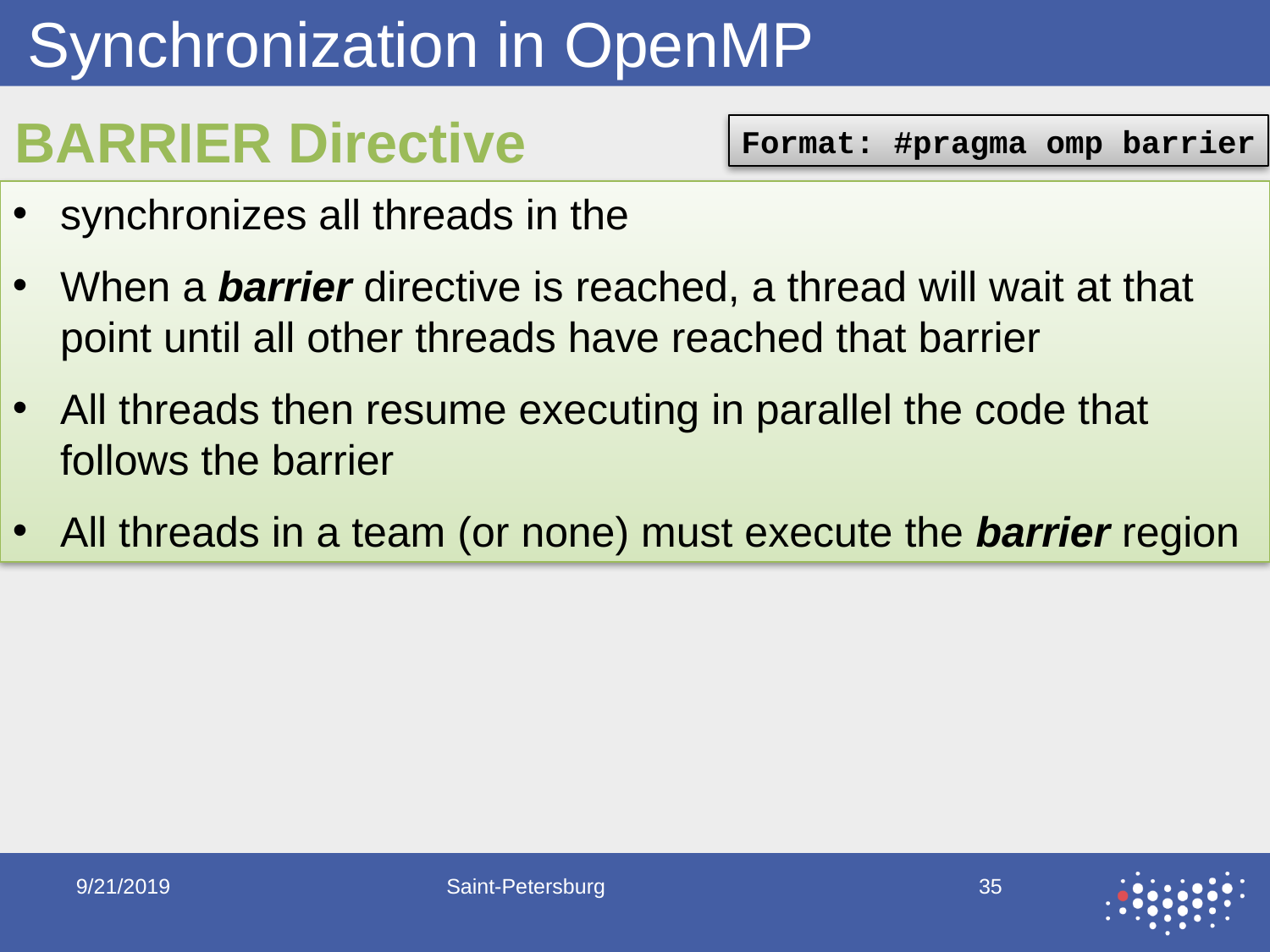

# Synchronization in OpenMP
BARRIER Directive
Format: #pragma omp barrier
synchronizes all threads in the
When a barrier directive is reached, a thread will wait at that point until all other threads have reached that barrier
All threads then resume executing in parallel the code that follows the barrier
All threads in a team (or none) must execute the barrier region
9/21/2019
Saint-Petersburg
35